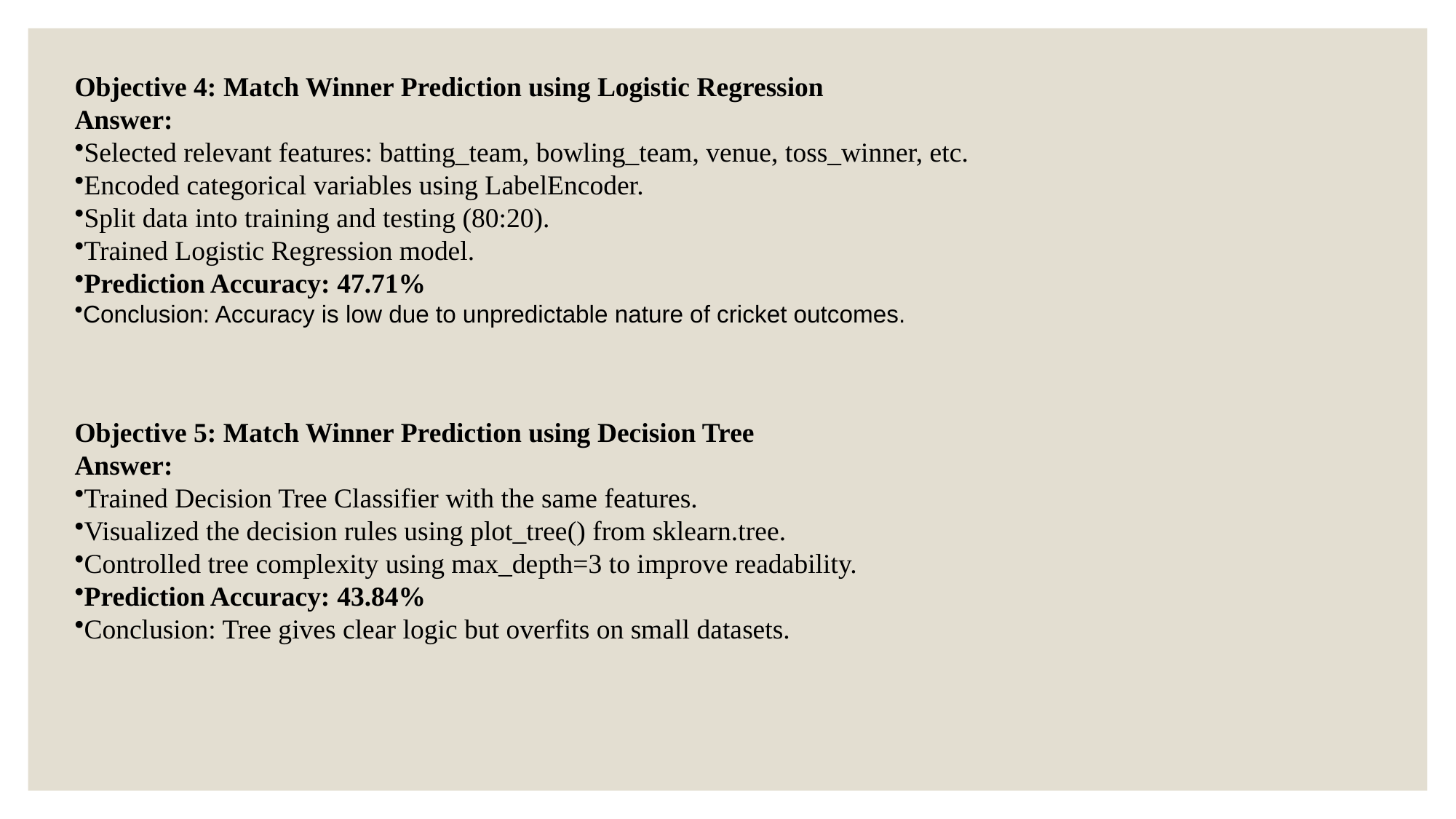

Objective 4: Match Winner Prediction using Logistic Regression
Answer:
Selected relevant features: batting_team, bowling_team, venue, toss_winner, etc.
Encoded categorical variables using LabelEncoder.
Split data into training and testing (80:20).
Trained Logistic Regression model.
Prediction Accuracy: 47.71%
Conclusion: Accuracy is low due to unpredictable nature of cricket outcomes.
Objective 5: Match Winner Prediction using Decision Tree
Answer:
Trained Decision Tree Classifier with the same features.
Visualized the decision rules using plot_tree() from sklearn.tree.
Controlled tree complexity using max_depth=3 to improve readability.
Prediction Accuracy: 43.84%
Conclusion: Tree gives clear logic but overfits on small datasets.